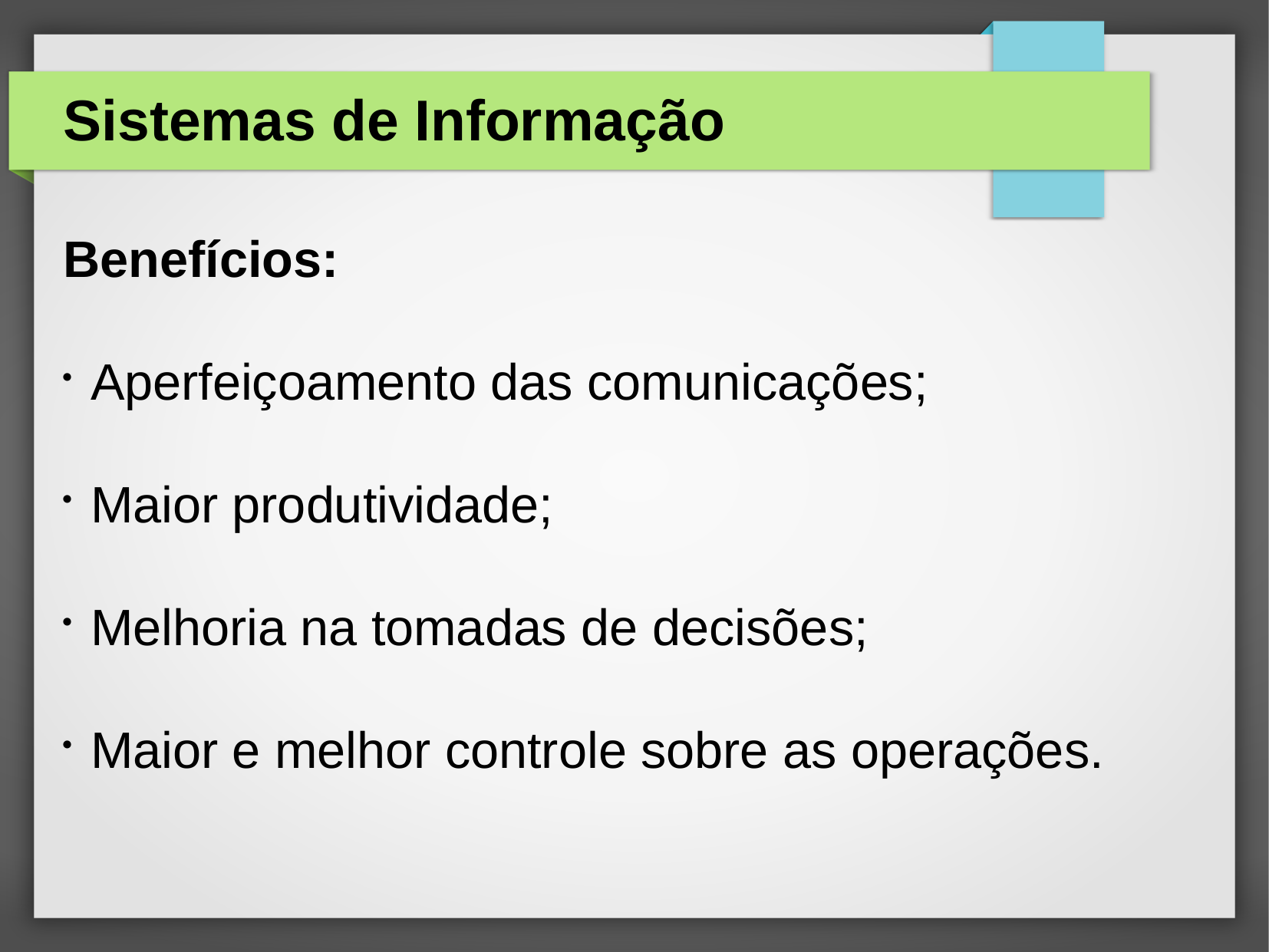

# Sistemas de Informação
Benefícios:

Aperfeiçoamento das comunicações;

Maior produtividade;

Melhoria na tomadas de decisões;

Maior e melhor controle sobre as operações.